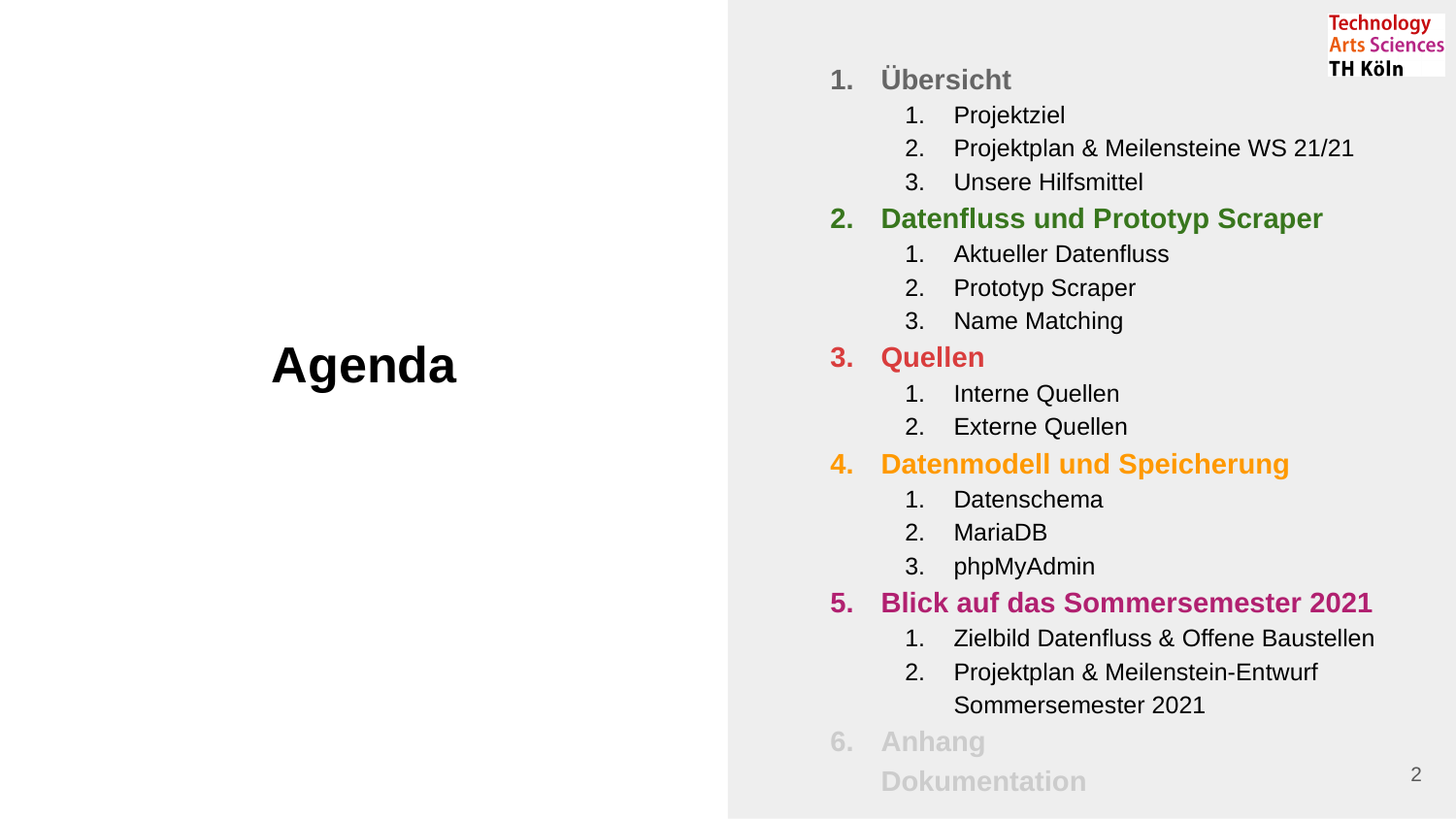

Übersicht
Projektziel
Projektplan & Meilensteine WS 21/21
Unsere Hilfsmittel
Datenfluss und Prototyp Scraper
Aktueller Datenfluss
Prototyp Scraper
Name Matching
Quellen
Interne Quellen
Externe Quellen
Datenmodell und Speicherung
Datenschema
MariaDB
phpMyAdmin
Blick auf das Sommersemester 2021
Zielbild Datenfluss & Offene Baustellen
Projektplan & Meilenstein-Entwurf Sommersemester 2021
Anhang
Dokumentation

# Agenda
2